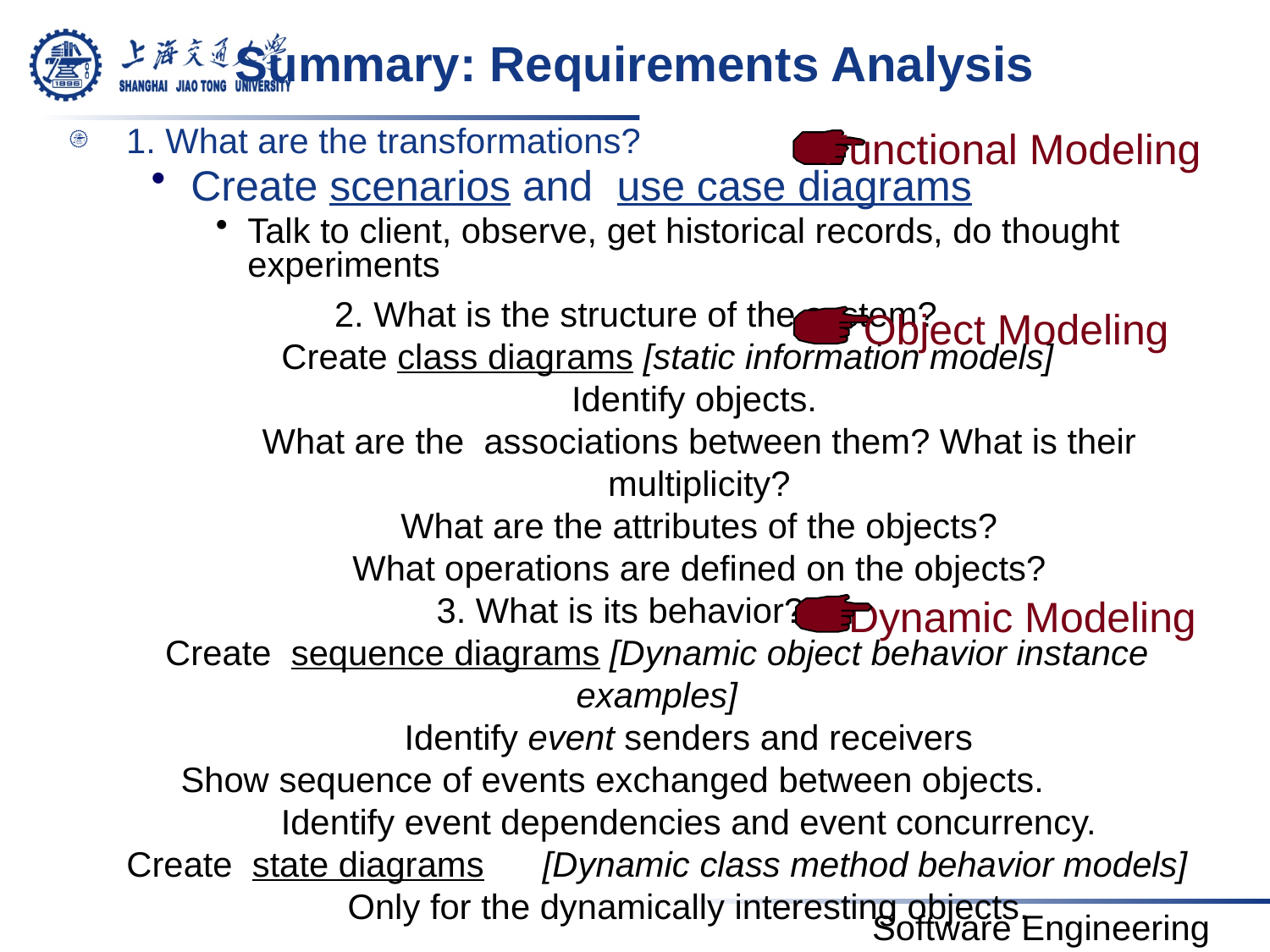

# Summary: Requirements Analysis
Functional Modeling

1. What are the transformations?
Create scenarios and  use case diagrams
Talk to client, observe, get historical records, do thought experiments
2. What is the structure of the system?
Create class diagrams [static information models]
Identify objects.
What are the  associations between them? What is their multiplicity?
What are the attributes of the objects?
What operations are defined on the objects?
Object Modeling

3. What is its behavior?
Create  sequence diagrams [Dynamic object behavior instance examples]
Identify event senders and receivers
Show sequence of events exchanged between objects. 		 Identify event dependencies and event concurrency.
Create  state diagrams      [Dynamic class method behavior models]
Only for the dynamically interesting objects.
Dynamic Modeling